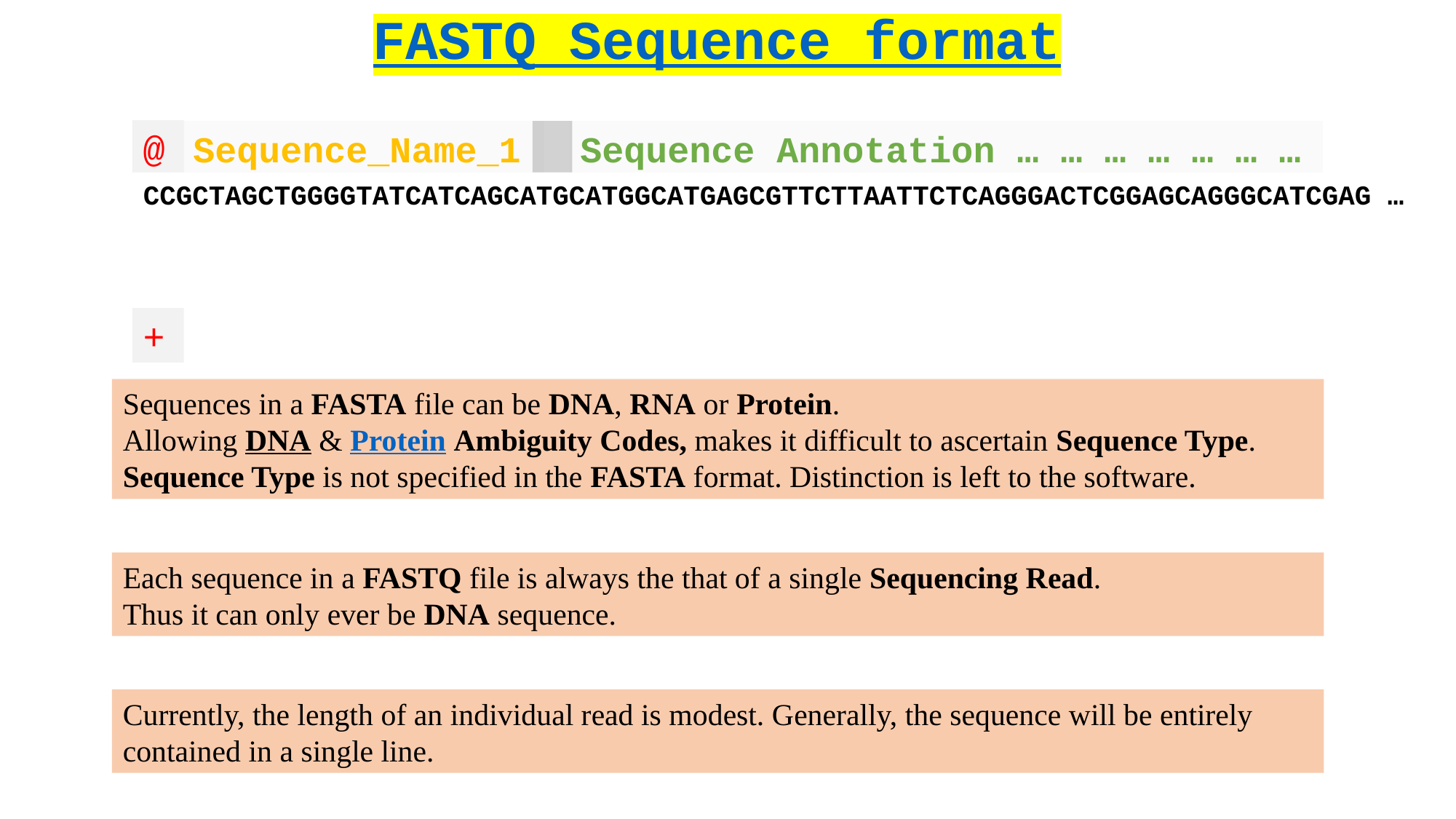

FASTQ Sequence format
>
@
Sequence_Name_1

Sequence Annotation … … … … … … …
CCGCTAGCTGGGGTATCATCAGCATGCATGGCATGAGCGTTCTTAATTCTCAGGGACTCGGAGC
AGGGCATGCAGGGAATTCGACGTTCAGGCGATTTACTTCGGCATGCATTGCGGCATTATATCGA
CTGTAGCTGACTGACTGGAGTATTAGCGCGAAAGGTCTATTTATTCTGGAGGGGCAGGTGTTCC
ACGGCATATCGGGACTATCTAACCCTCCTAGAAGTTC
CCGCTAGCTGGGGTATCATCAGCATGCATGGCATGAGCGTTCTTAATTCTCAGGGACTCGGAGCAGGGCATCGAG …

MDSKGSSQKGSRLLLLLVVSNLLLCQGVVSTPVCPNGPGNCQVSLRDLFDRAVMVSHYIHDLSS EMFNEFDKRYAQGKGFITMALNSCHTSSLPTPEDKEQAQQTHHEVLMSLILGLLRSWNDPLYHL VTEVRGMKGAPDAILSRAIEIEEENKRLLEGMEMIFGQVIPGAKETEPYPVWSGLPSLQTKDED ARYSAFYNLLHCLRRDSSKIDTYLKLLNCRIIYNNNC
+
Sequences in a FASTA file can be DNA, RNA or Protein.
Allowing DNA & Protein Ambiguity Codes, makes it difficult to ascertain Sequence Type.
Sequence Type is not specified in the FASTA format. Distinction is left to the software.
Each sequence in a FASTQ file is always the that of a single Sequencing Read.
Thus it can only ever be DNA sequence.
Currently, the length of an individual read is modest. Generally, the sequence will be entirely contained in a single line.